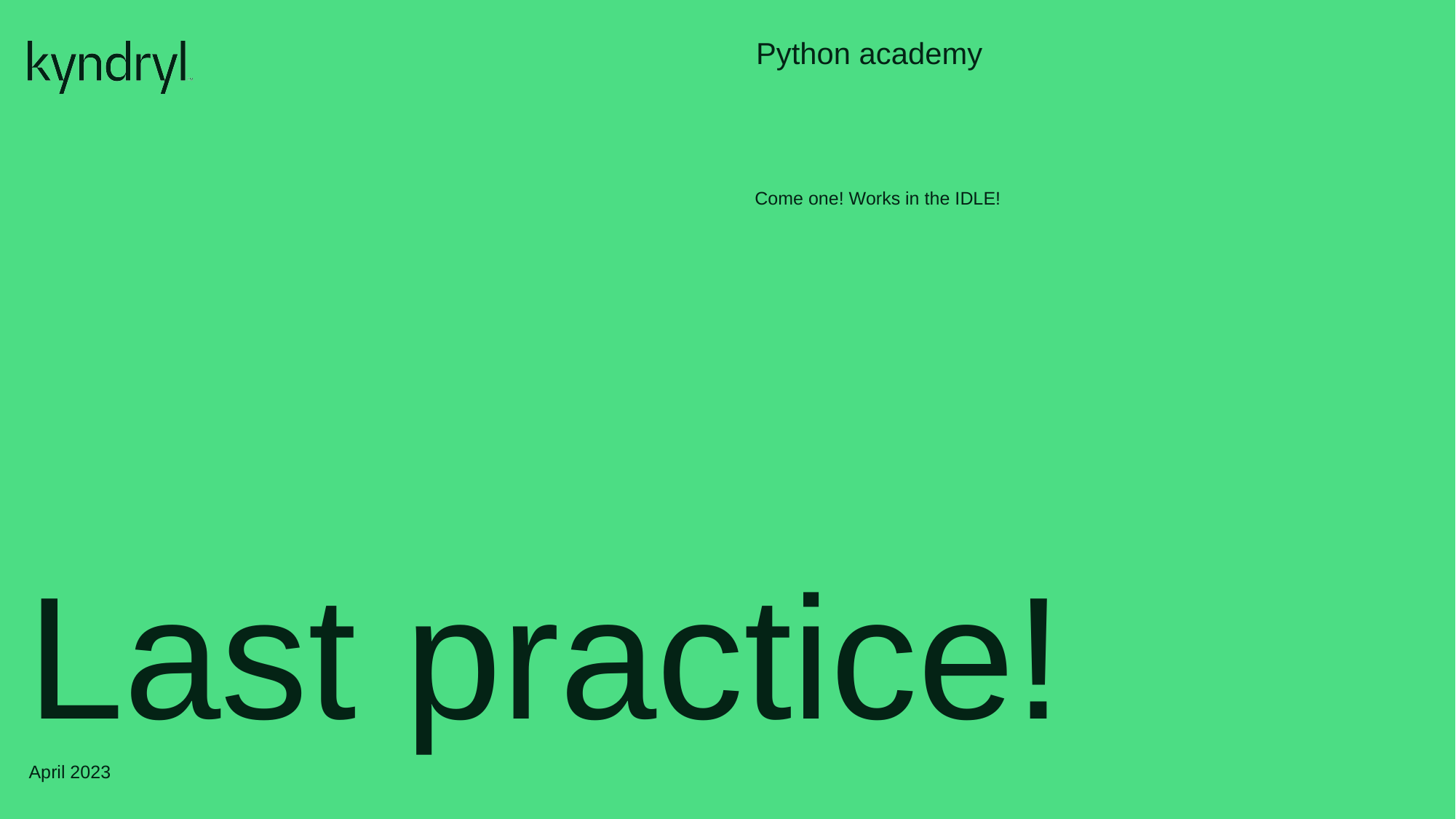

Python academy
Come one! Works in the IDLE!
Last practice!
April 2023